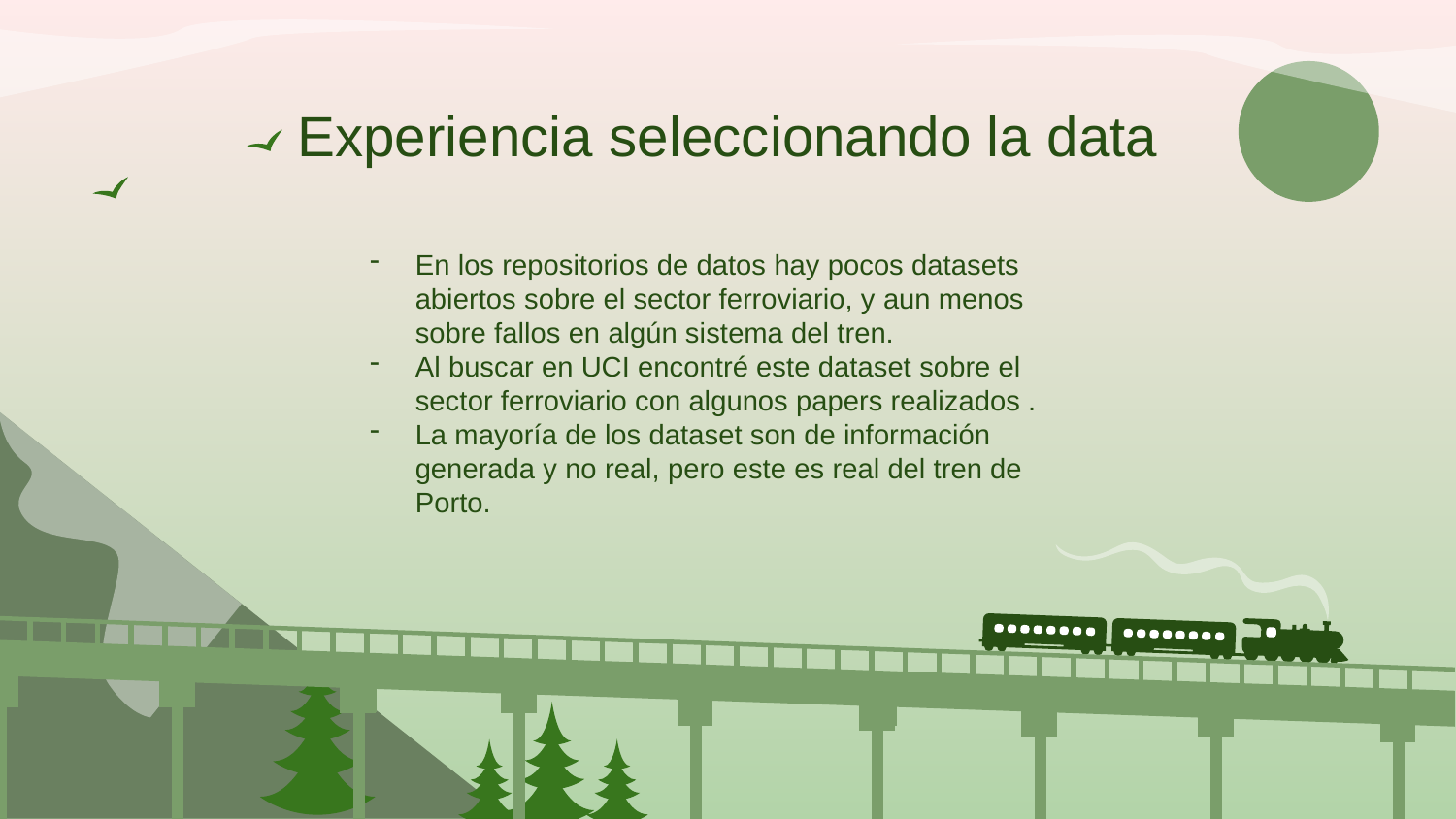

Experiencia seleccionando la data

En los repositorios de datos hay pocos datasets abiertos sobre el sector ferroviario, y aun menos sobre fallos en algún sistema del tren.
Al buscar en UCI encontré este dataset sobre el sector ferroviario con algunos papers realizados .
La mayoría de los dataset son de información generada y no real, pero este es real del tren de Porto.